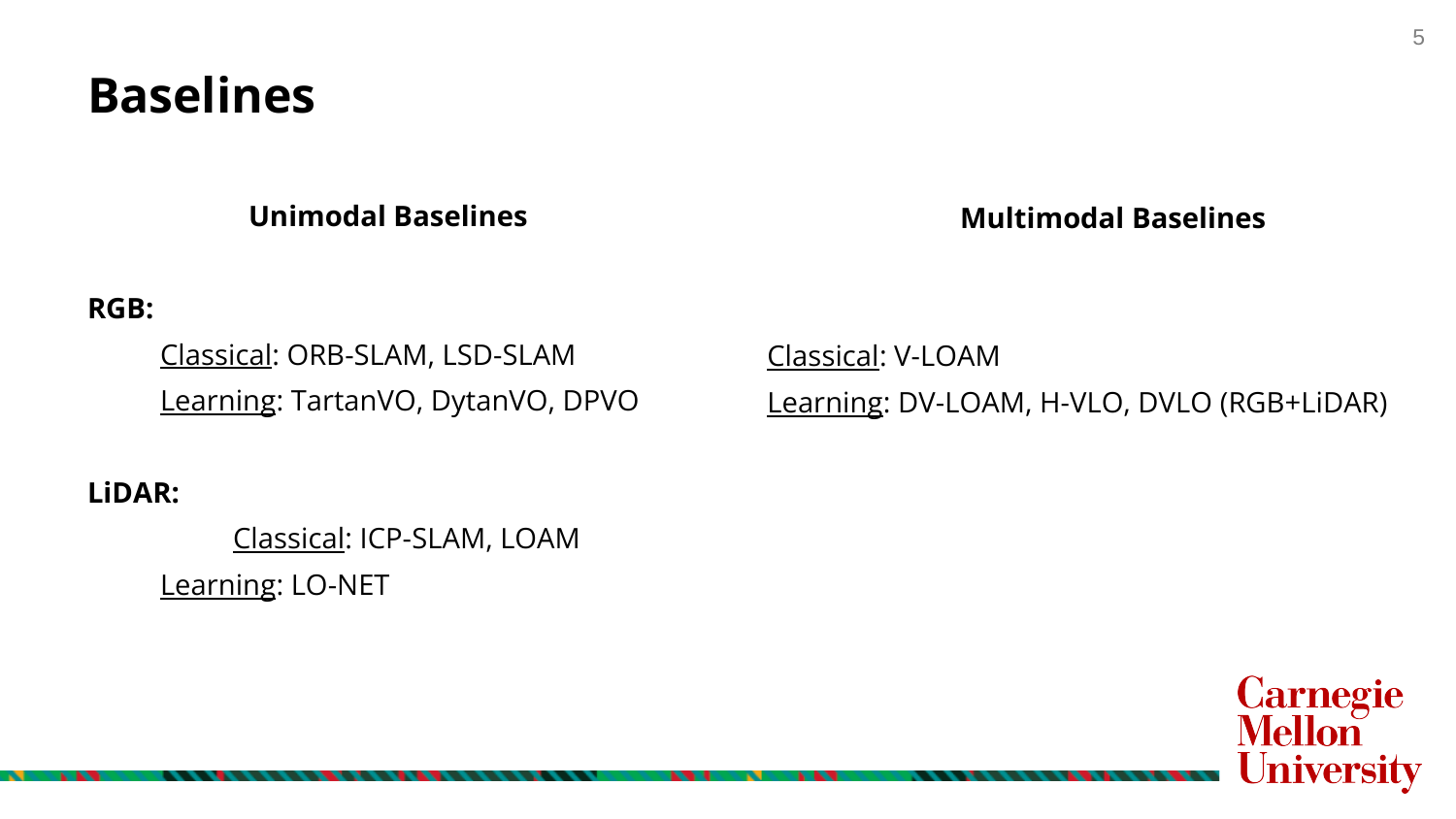

# Baselines
Unimodal Baselines

RGB:
Classical: ORB-SLAM, LSD-SLAM
Learning: TartanVO, DytanVO, DPVO

LiDAR:
	Classical: ICP-SLAM, LOAM
Learning: LO-NET

Multimodal Baselines

Classical: V-LOAM
Learning: DV-LOAM, H-VLO, DVLO (RGB+LiDAR)